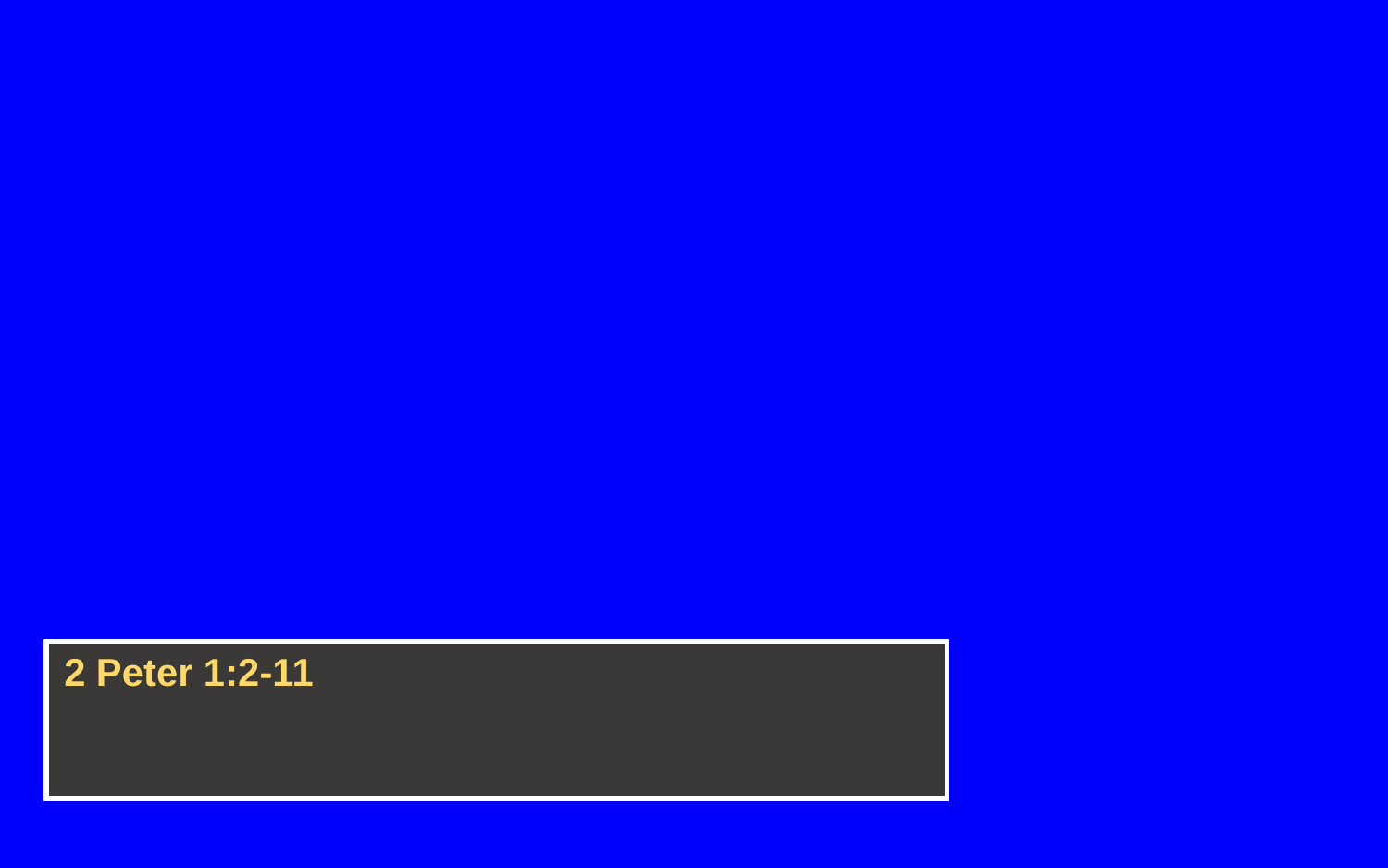

2 Peter 1:2-11
.. of our Lord Jesus Christ.